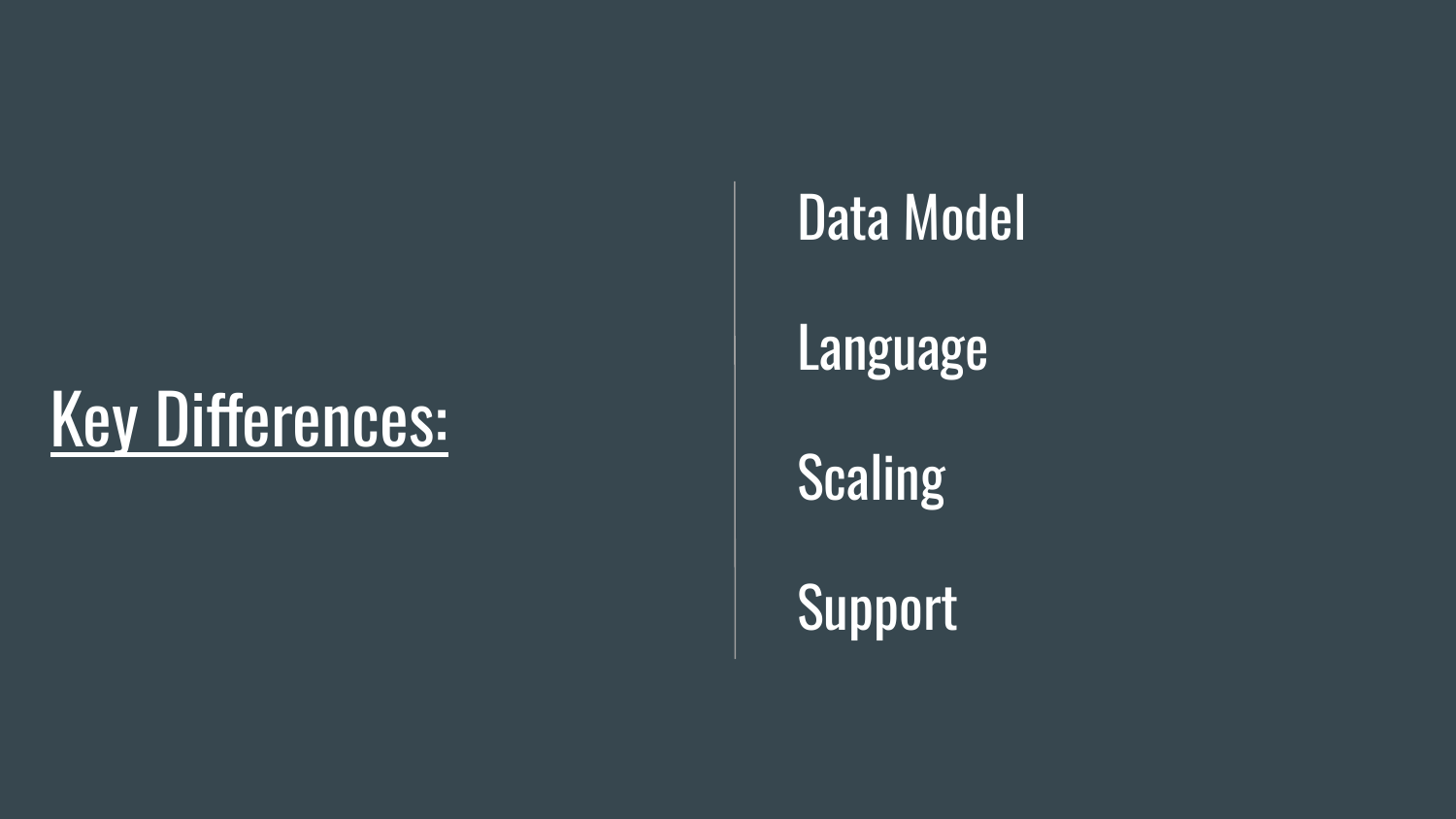

Data Model
Language
# Key Differences:
Scaling
Support